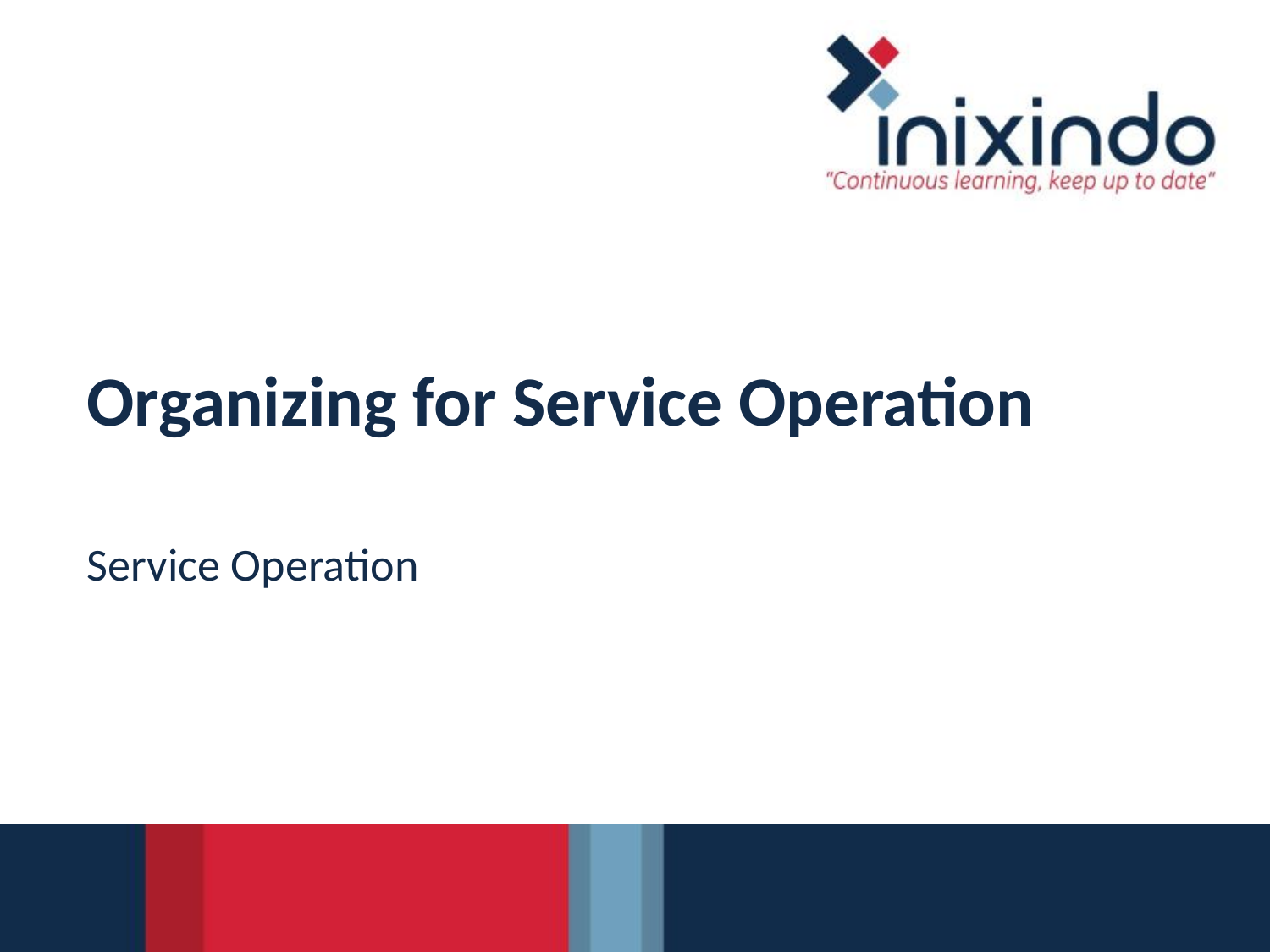

# Organizing for Service Operation
Service Operation